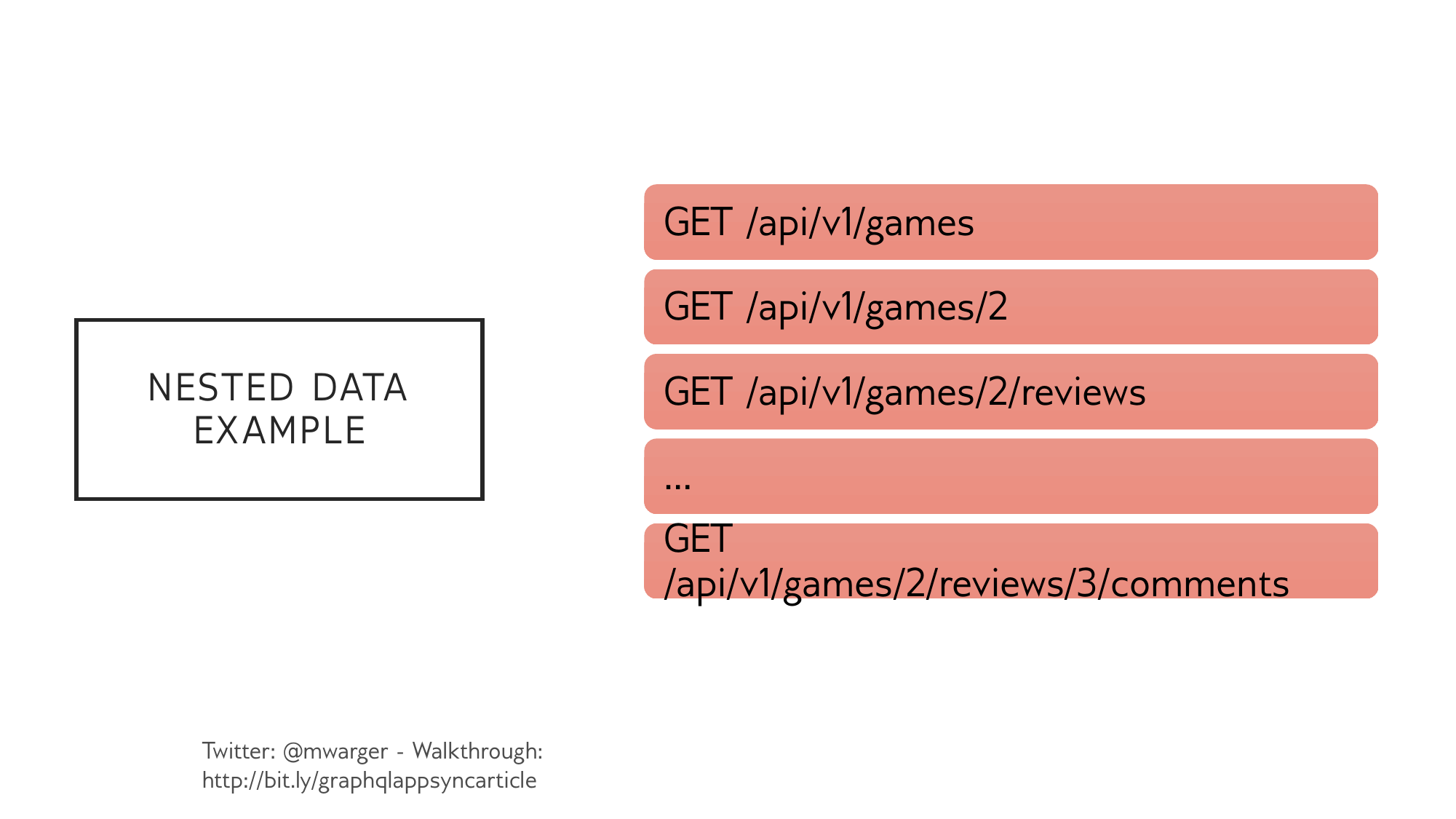

GET /api/v1/games
GET /api/v1/games/2
GET /api/v1/games/2/reviews
…
GET /api/v1/games/2/reviews/3/comments
# Nested data example
Twitter: @mwarger - Walkthrough: http://bit.ly/graphqlappsyncarticle